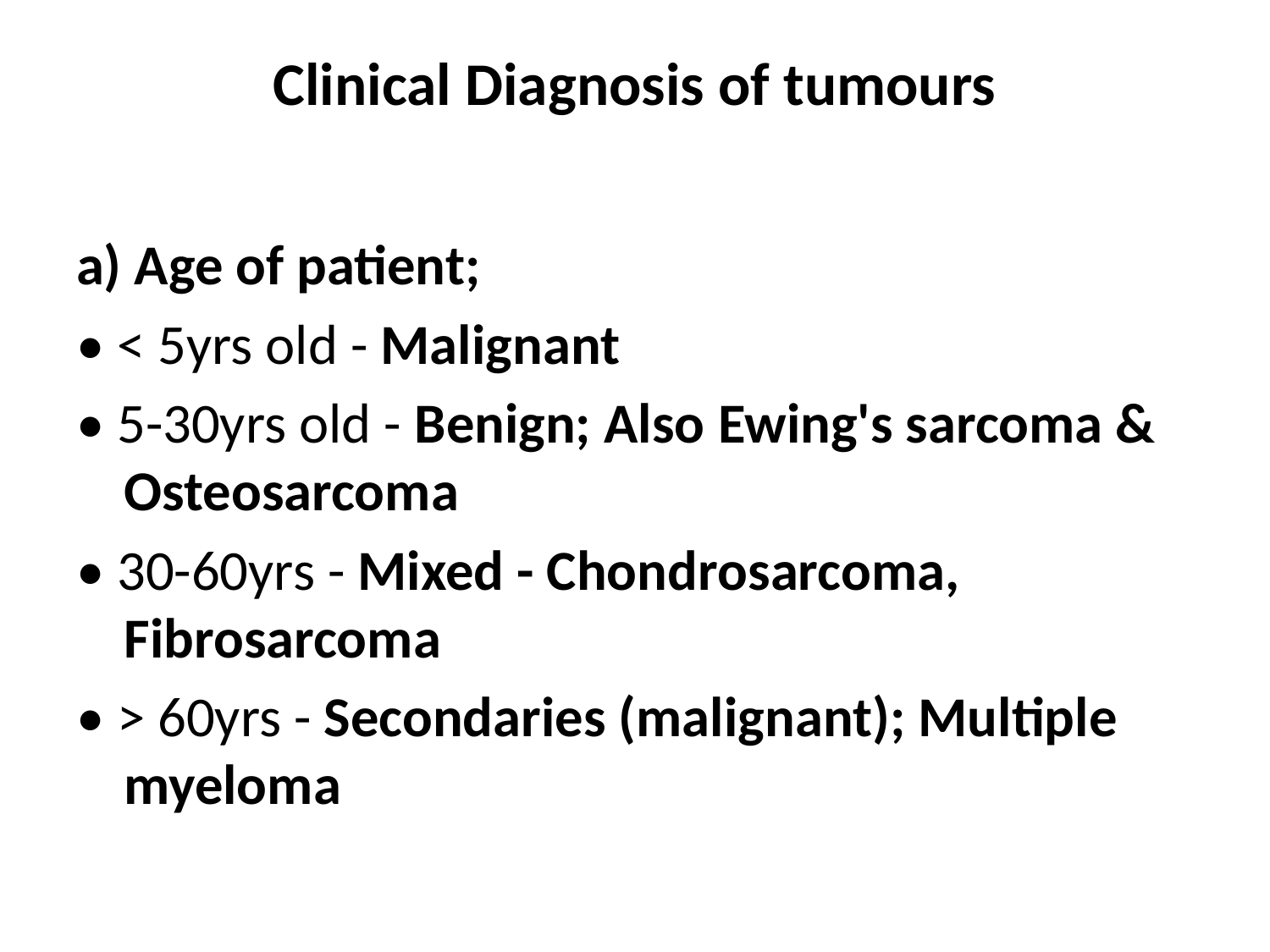

# Clinical Diagnosis of tumours
a) Age of patient;
• < 5yrs old - Malignant
• 5-30yrs old - Benign; Also Ewing's sarcoma & Osteosarcoma
• 30-60yrs - Mixed - Chondrosarcoma, Fibrosarcoma
• > 60yrs - Secondaries (malignant); Multiple myeloma